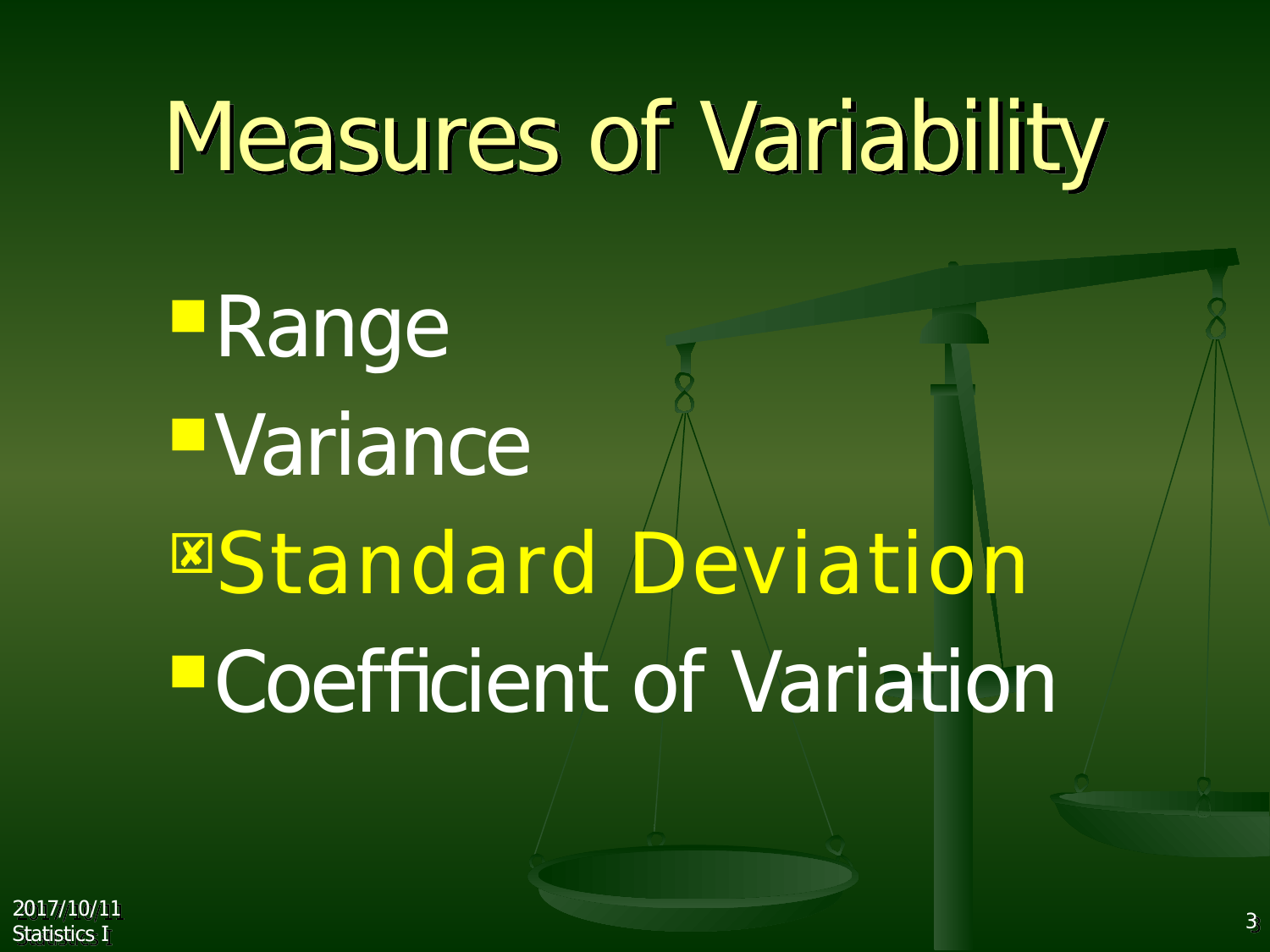

# Measures of Variability
Range
Variance
Standard Deviation
Coefficient of Variation
2017/10/11
Statistics I
3